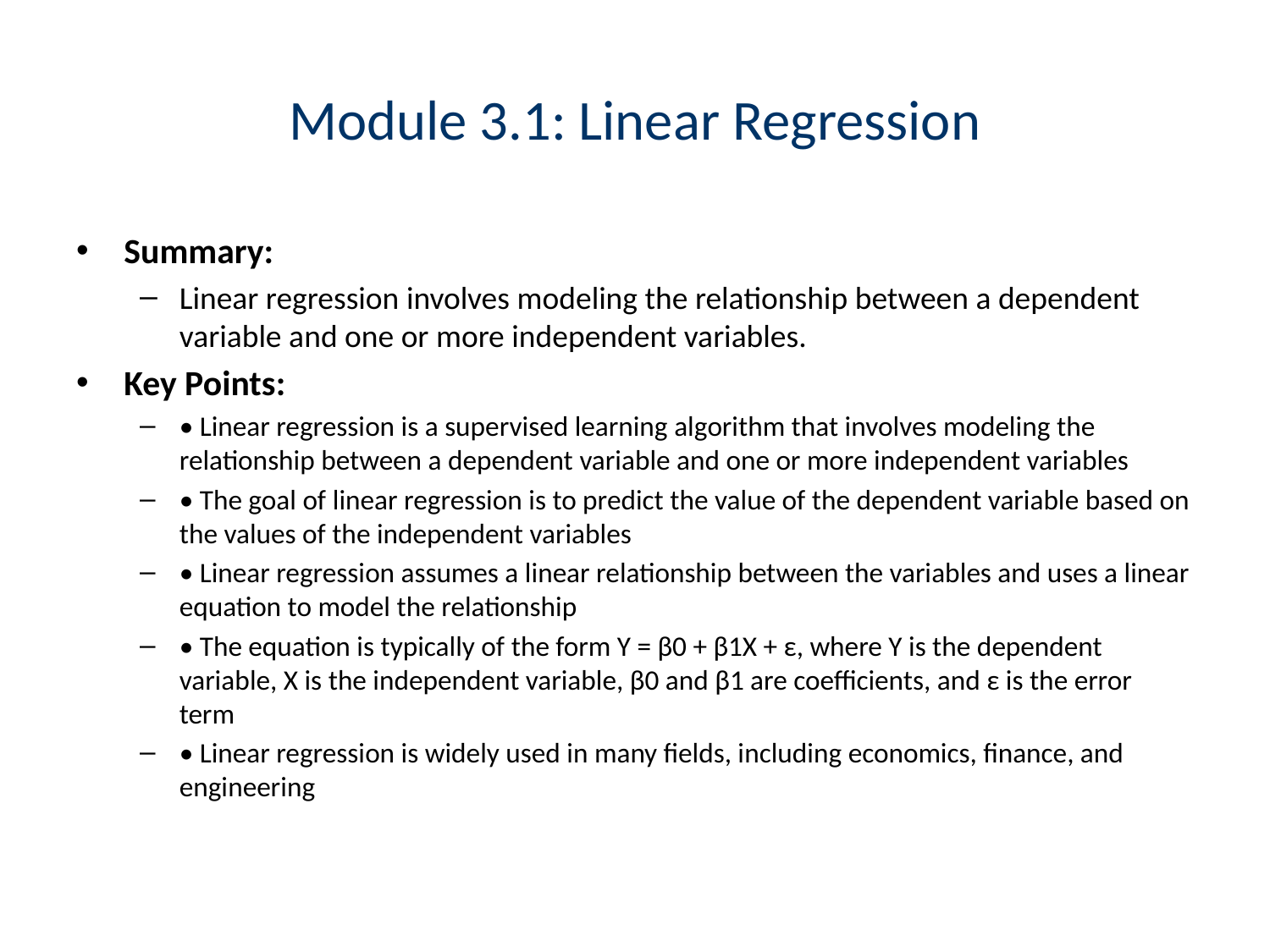

# Module 3.1: Linear Regression
Summary:
Linear regression involves modeling the relationship between a dependent variable and one or more independent variables.
Key Points:
• Linear regression is a supervised learning algorithm that involves modeling the relationship between a dependent variable and one or more independent variables
• The goal of linear regression is to predict the value of the dependent variable based on the values of the independent variables
• Linear regression assumes a linear relationship between the variables and uses a linear equation to model the relationship
• The equation is typically of the form Y = β0 + β1X + ε, where Y is the dependent variable, X is the independent variable, β0 and β1 are coefficients, and ε is the error term
• Linear regression is widely used in many fields, including economics, finance, and engineering